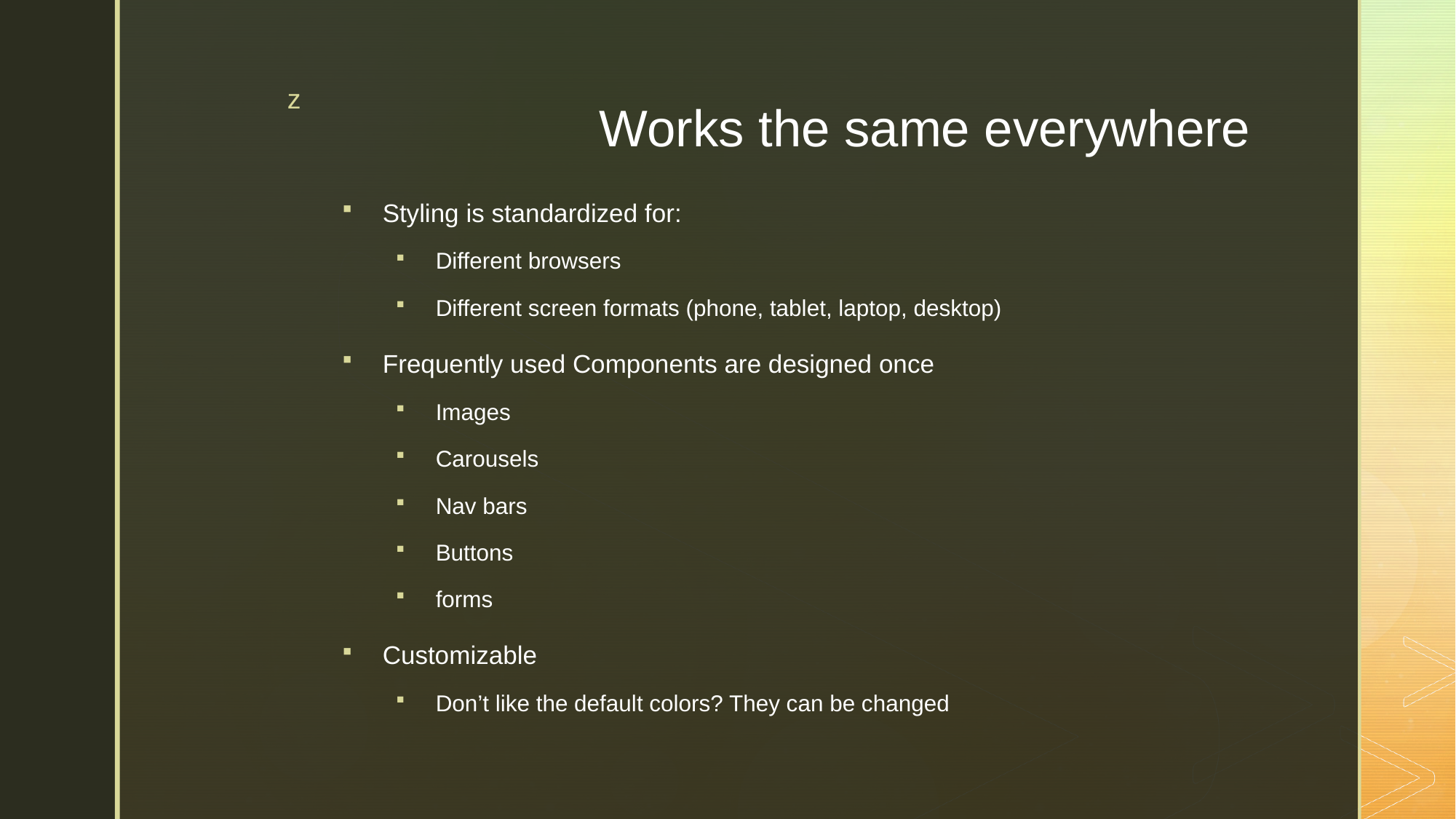

# Works the same everywhere
Styling is standardized for:
Different browsers
Different screen formats (phone, tablet, laptop, desktop)
Frequently used Components are designed once
Images
Carousels
Nav bars
Buttons
forms
Customizable
Don’t like the default colors? They can be changed